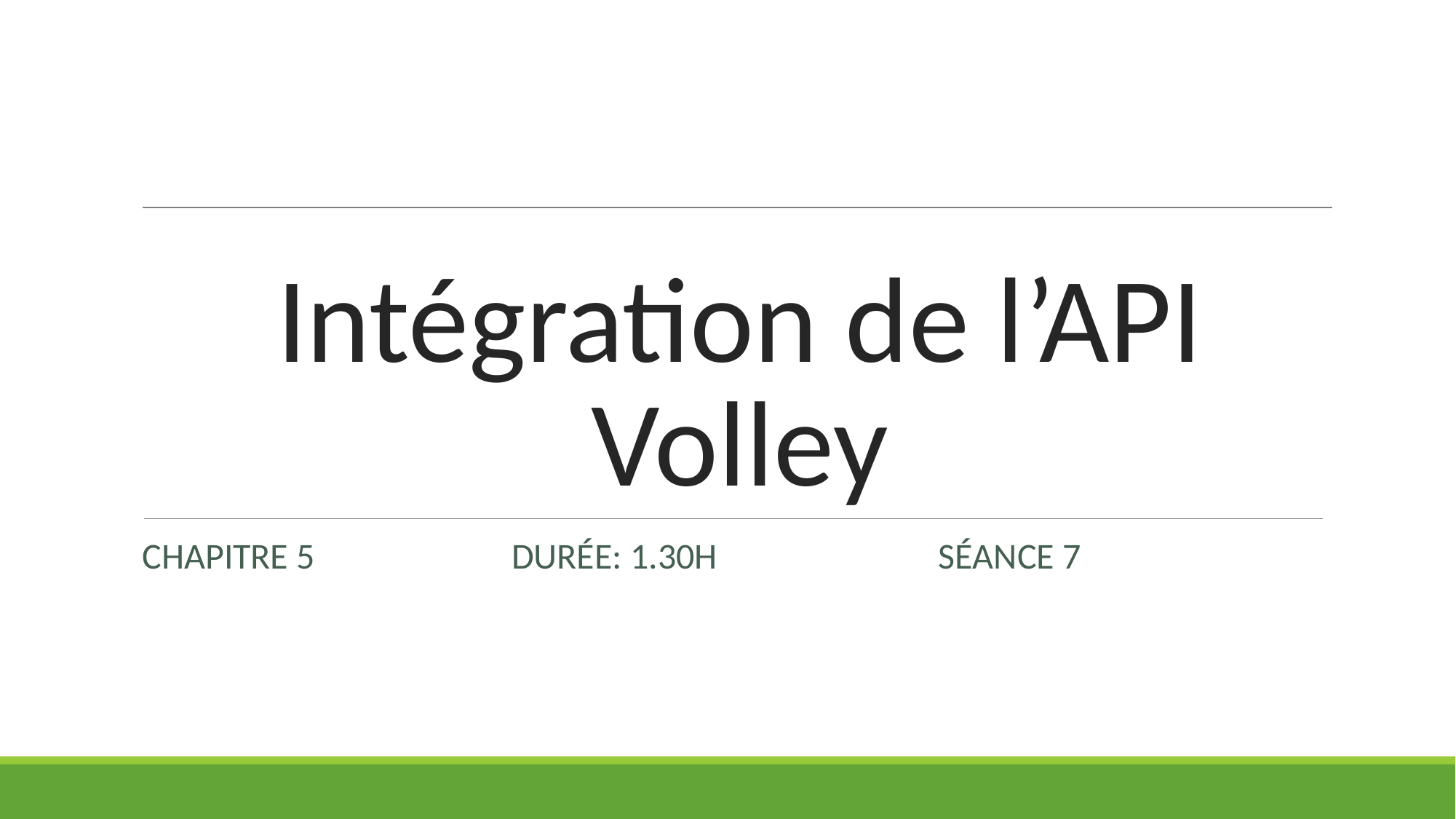

# Intégration de l’API Volley
CHAPITRE 5                        DURÉE: 1.30H                           SÉANCE 7